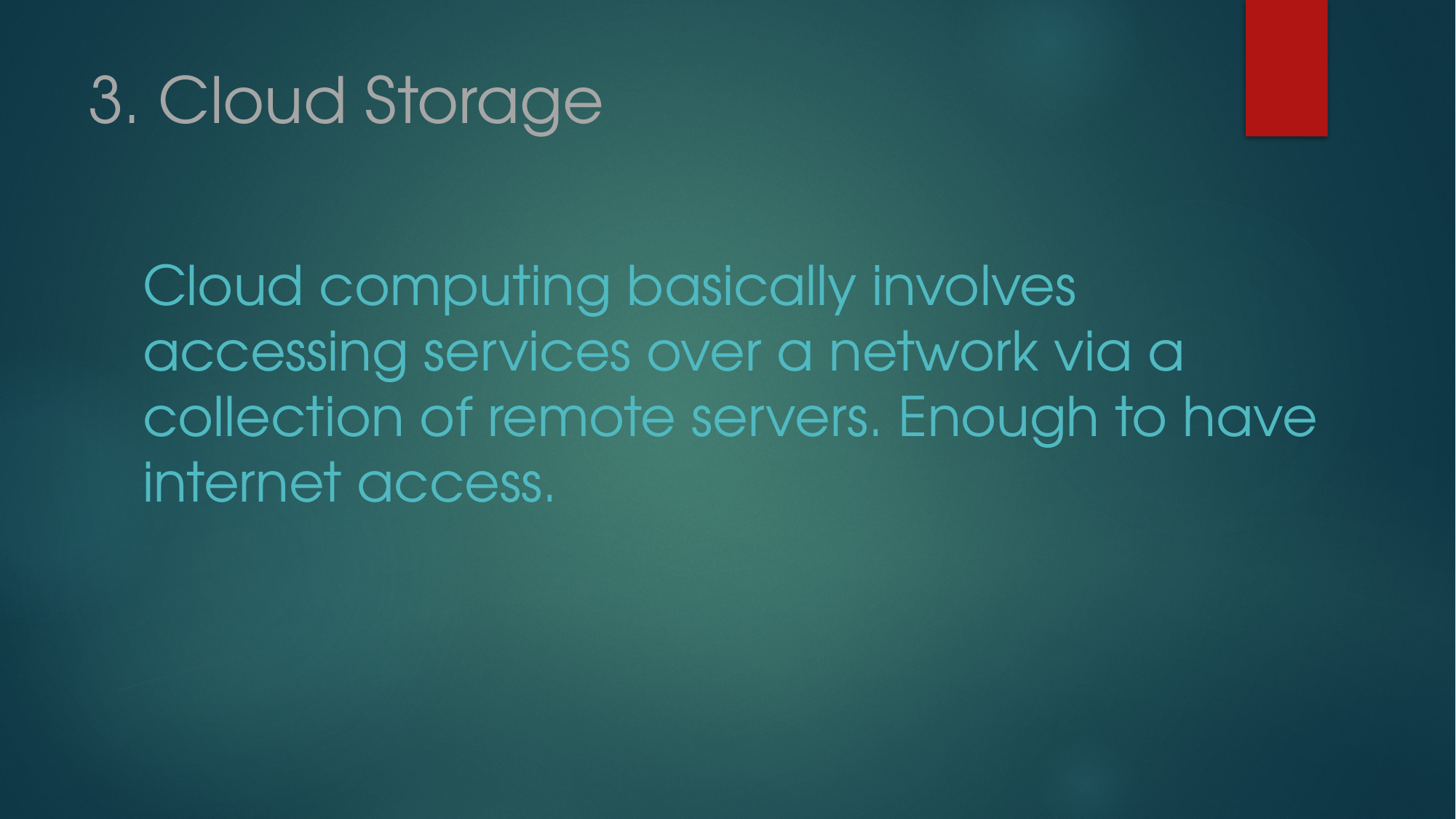

# 3. Cloud Storage
Cloud computing basically involves accessing services over a network via a collection of remote servers. Enough to have internet access.